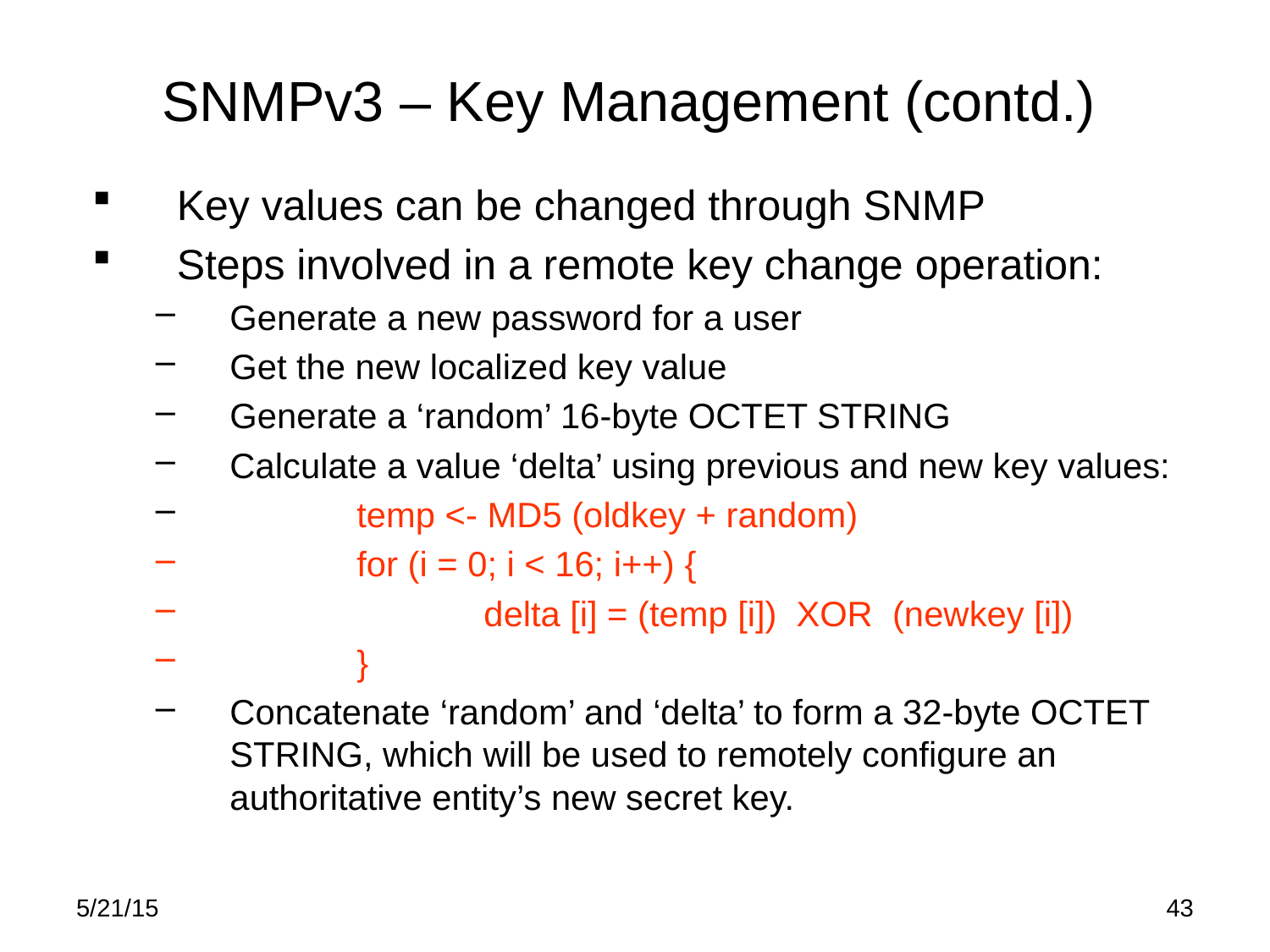

# SNMPv3 – Key Management (contd.)
Key values can be changed through SNMP
Steps involved in a remote key change operation:
Generate a new password for a user
Get the new localized key value
Generate a ‘random’ 16-byte OCTET STRING
Calculate a value ‘delta’ using previous and new key values:
	temp <- MD5 (oldkey + random)
	for (i = 0; i < 16; i++) {
		delta [i] = (temp [i])  XOR  (newkey [i])
	}
Concatenate ‘random’ and ‘delta’ to form a 32-byte OCTET STRING, which will be used to remotely configure an authoritative entity’s new secret key.
5/21/15
43